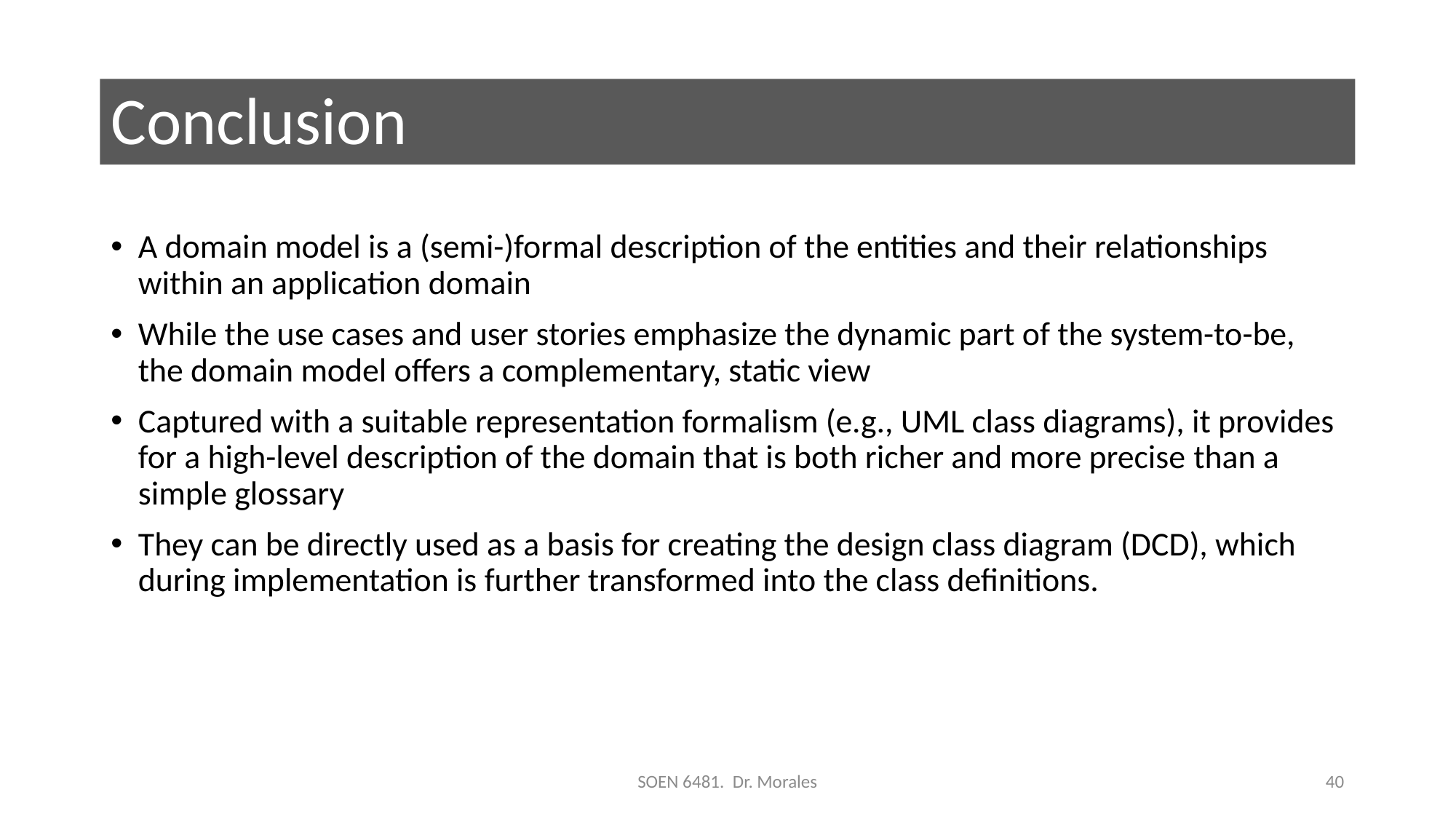

# Conclusion
A domain model is a (semi-)formal description of the entities and their relationships within an application domain
While the use cases and user stories emphasize the dynamic part of the system-to-be, the domain model offers a complementary, static view
Captured with a suitable representation formalism (e.g., UML class diagrams), it provides for a high-level description of the domain that is both richer and more precise than a simple glossary
They can be directly used as a basis for creating the design class diagram (DCD), which during implementation is further transformed into the class definitions.
SOEN 6481.  Dr. Morales
40